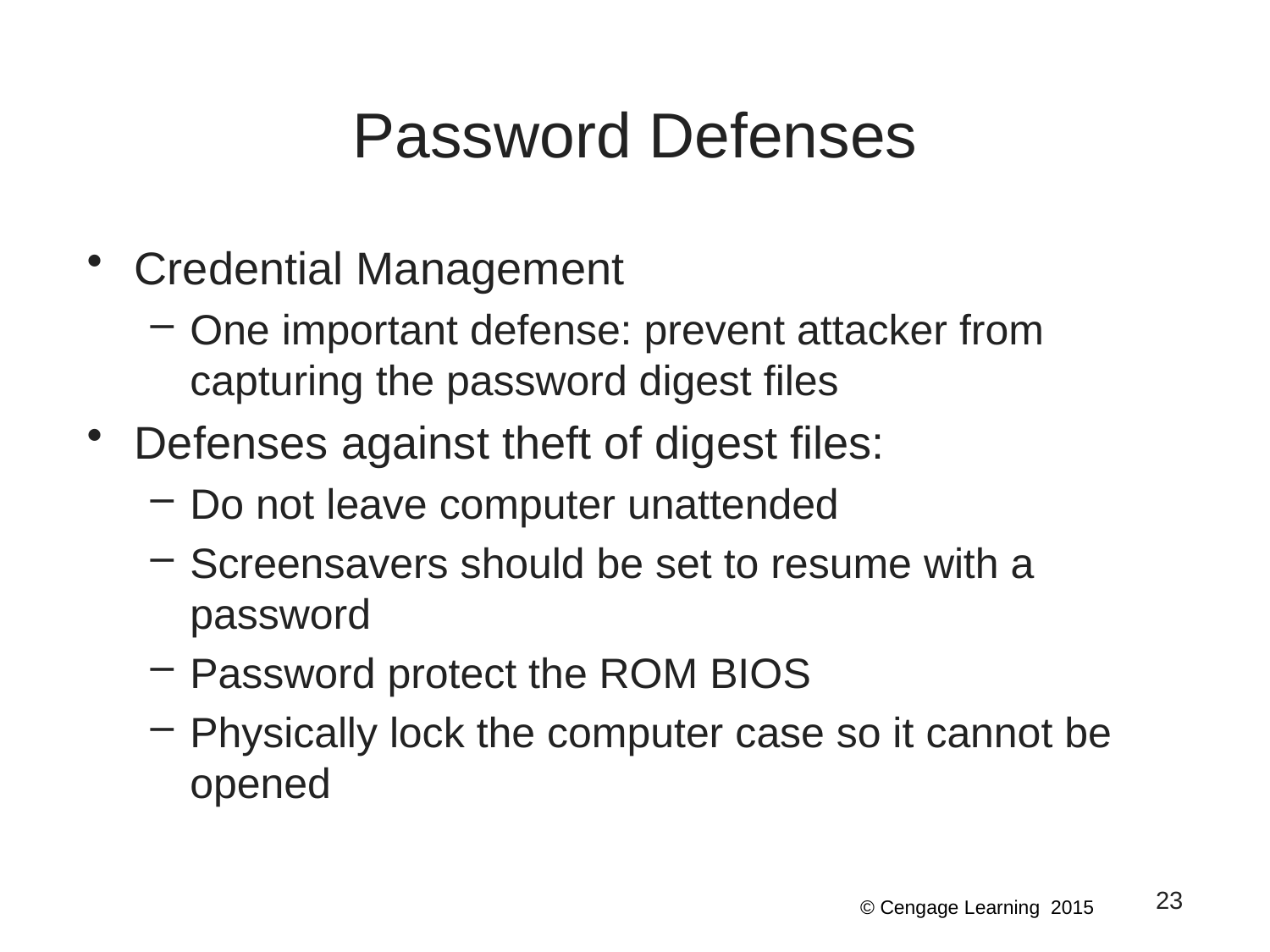

# Password Defenses
Credential Management
One important defense: prevent attacker from capturing the password digest files
Defenses against theft of digest files:
Do not leave computer unattended
Screensavers should be set to resume with a password
Password protect the ROM BIOS
Physically lock the computer case so it cannot be opened

23